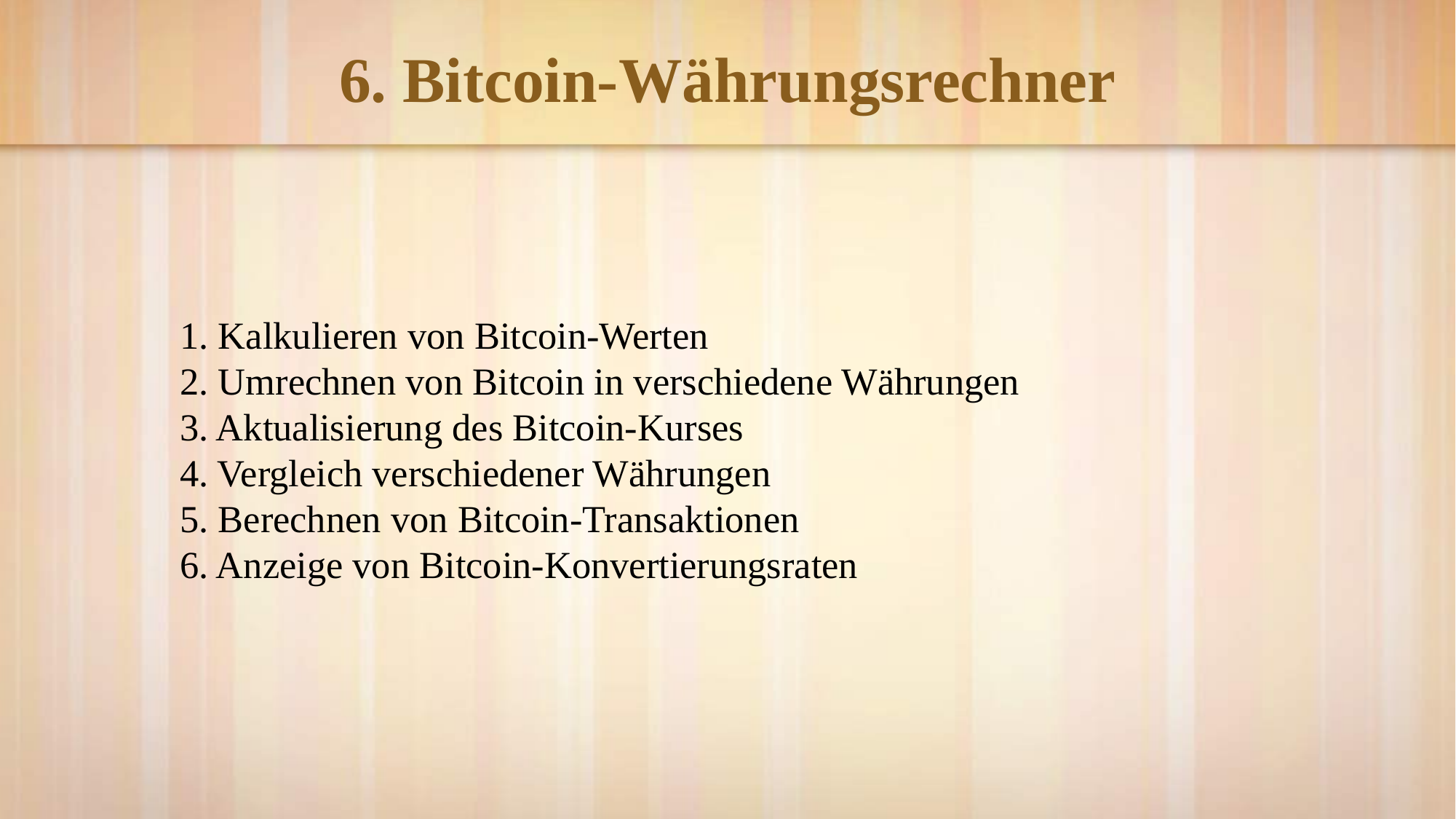

# 6. Bitcoin-Währungsrechner

1. Kalkulieren von Bitcoin-Werten
2. Umrechnen von Bitcoin in verschiedene Währungen
3. Aktualisierung des Bitcoin-Kurses
4. Vergleich verschiedener Währungen
5. Berechnen von Bitcoin-Transaktionen
6. Anzeige von Bitcoin-Konvertierungsraten